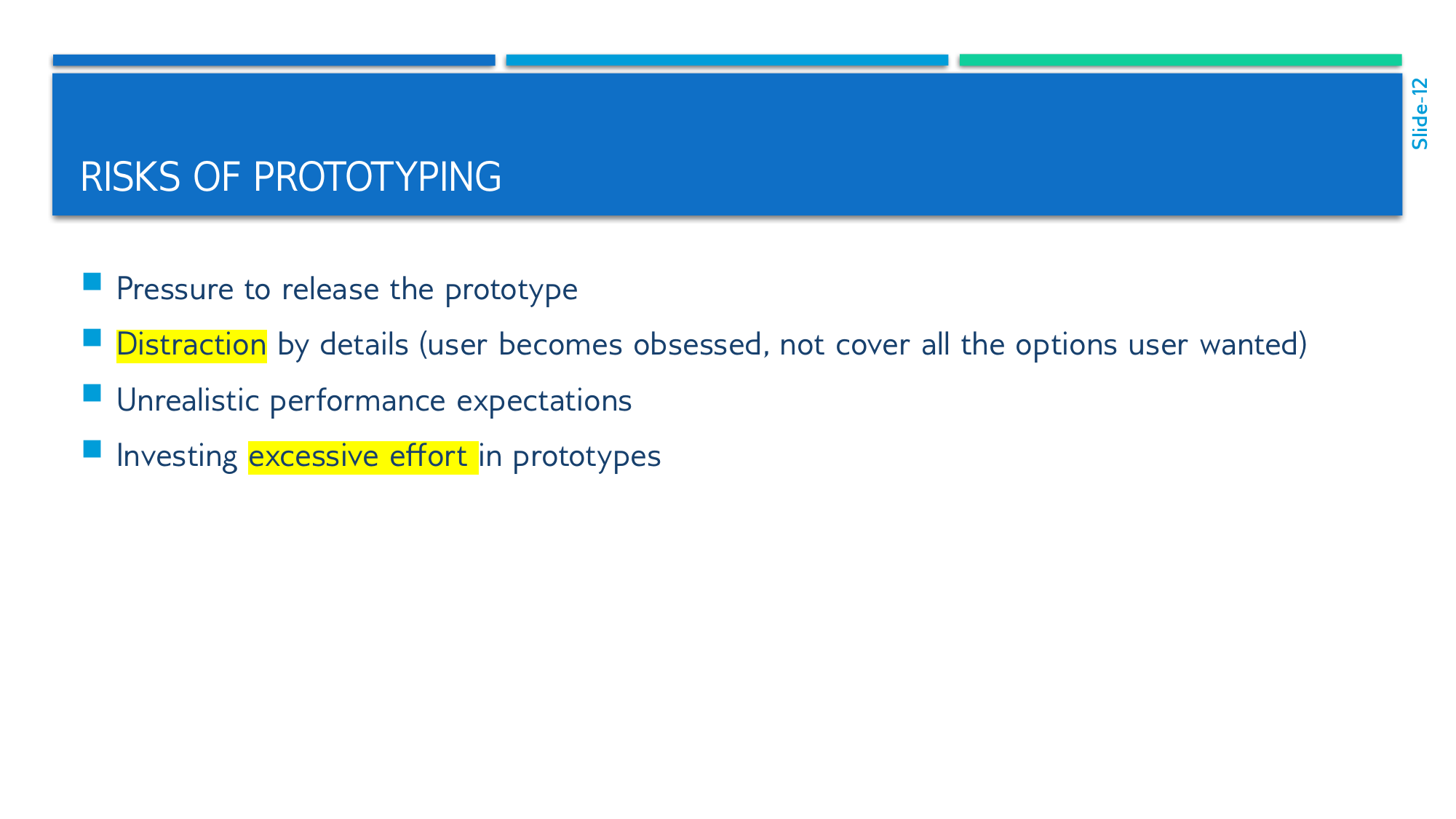

Slide-12
# Risks of prototyping
Pressure to release the prototype
Distraction by details (user becomes obsessed, not cover all the options user wanted)
Unrealistic performance expectations
Investing excessive effort in prototypes